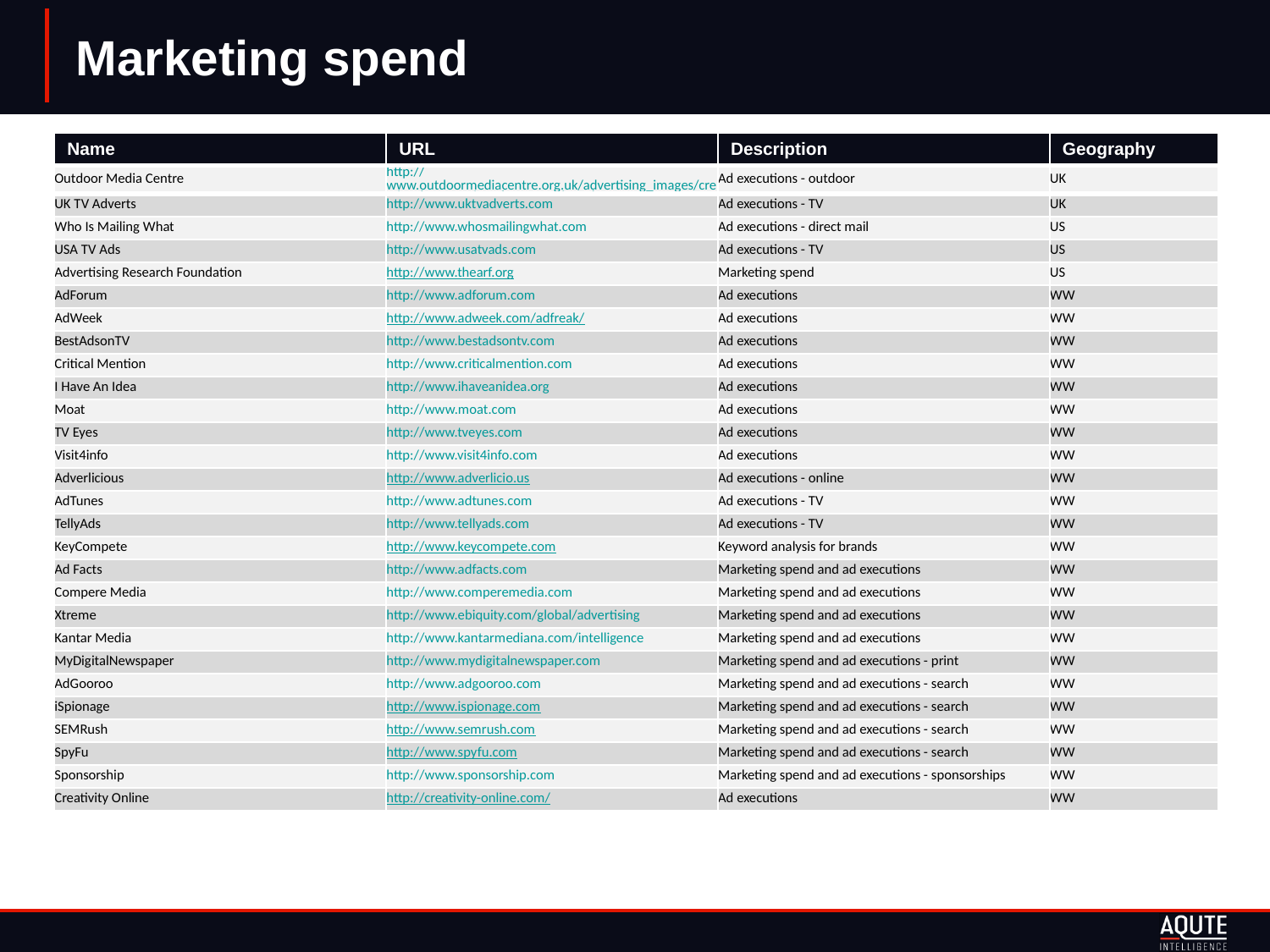

# Marketing spend
| Name | URL | Description | Geography |
| --- | --- | --- | --- |
| Outdoor Media Centre | http://www.outdoormediacentre.org.uk/advertising\_images/creativeShowcase/Outdoor\_Creative\_Showcase | Ad executions - outdoor | UK |
| UK TV Adverts | http://www.uktvadverts.com | Ad executions - TV | UK |
| Who Is Mailing What | http://www.whosmailingwhat.com | Ad executions - direct mail | US |
| USA TV Ads | http://www.usatvads.com | Ad executions - TV | US |
| Advertising Research Foundation | http://www.thearf.org | Marketing spend | US |
| AdForum | http://www.adforum.com | Ad executions | WW |
| AdWeek | http://www.adweek.com/adfreak/ | Ad executions | WW |
| BestAdsonTV | http://www.bestadsontv.com | Ad executions | WW |
| Critical Mention | http://www.criticalmention.com | Ad executions | WW |
| I Have An Idea | http://www.ihaveanidea.org | Ad executions | WW |
| Moat | http://www.moat.com | Ad executions | WW |
| TV Eyes | http://www.tveyes.com | Ad executions | WW |
| Visit4info | http://www.visit4info.com | Ad executions | WW |
| Adverlicious | http://www.adverlicio.us | Ad executions - online | WW |
| AdTunes | http://www.adtunes.com | Ad executions - TV | WW |
| TellyAds | http://www.tellyads.com | Ad executions - TV | WW |
| KeyCompete | http://www.keycompete.com | Keyword analysis for brands | WW |
| Ad Facts | http://www.adfacts.com | Marketing spend and ad executions | WW |
| Compere Media | http://www.comperemedia.com | Marketing spend and ad executions | WW |
| Xtreme | http://www.ebiquity.com/global/advertising | Marketing spend and ad executions | WW |
| Kantar Media | http://www.kantarmediana.com/intelligence | Marketing spend and ad executions | WW |
| MyDigitalNewspaper | http://www.mydigitalnewspaper.com | Marketing spend and ad executions - print | WW |
| AdGooroo | http://www.adgooroo.com | Marketing spend and ad executions - search | WW |
| iSpionage | http://www.ispionage.com | Marketing spend and ad executions - search | WW |
| SEMRush | http://www.semrush.com | Marketing spend and ad executions - search | WW |
| SpyFu | http://www.spyfu.com | Marketing spend and ad executions - search | WW |
| Sponsorship | http://www.sponsorship.com | Marketing spend and ad executions - sponsorships | WW |
| Creativity Online | http://creativity-online.com/ | Ad executions | WW |